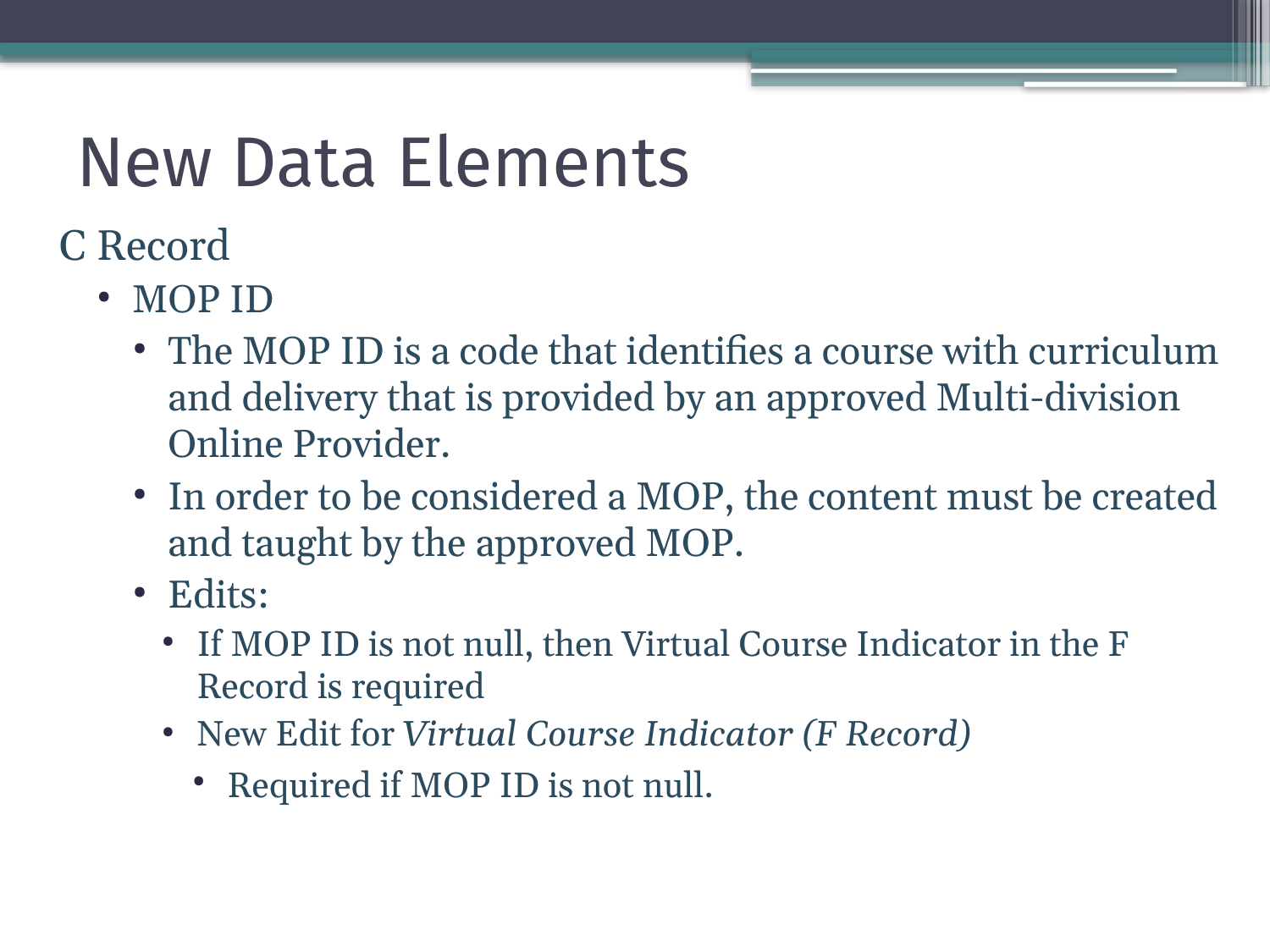

New Data Elements
C Record
MOP ID
The MOP ID is a code that identifies a course with curriculum and delivery that is provided by an approved Multi-division Online Provider.
In order to be considered a MOP, the content must be created and taught by the approved MOP.
Edits:
If MOP ID is not null, then Virtual Course Indicator in the F Record is required
New Edit for Virtual Course Indicator (F Record)
Required if MOP ID is not null.